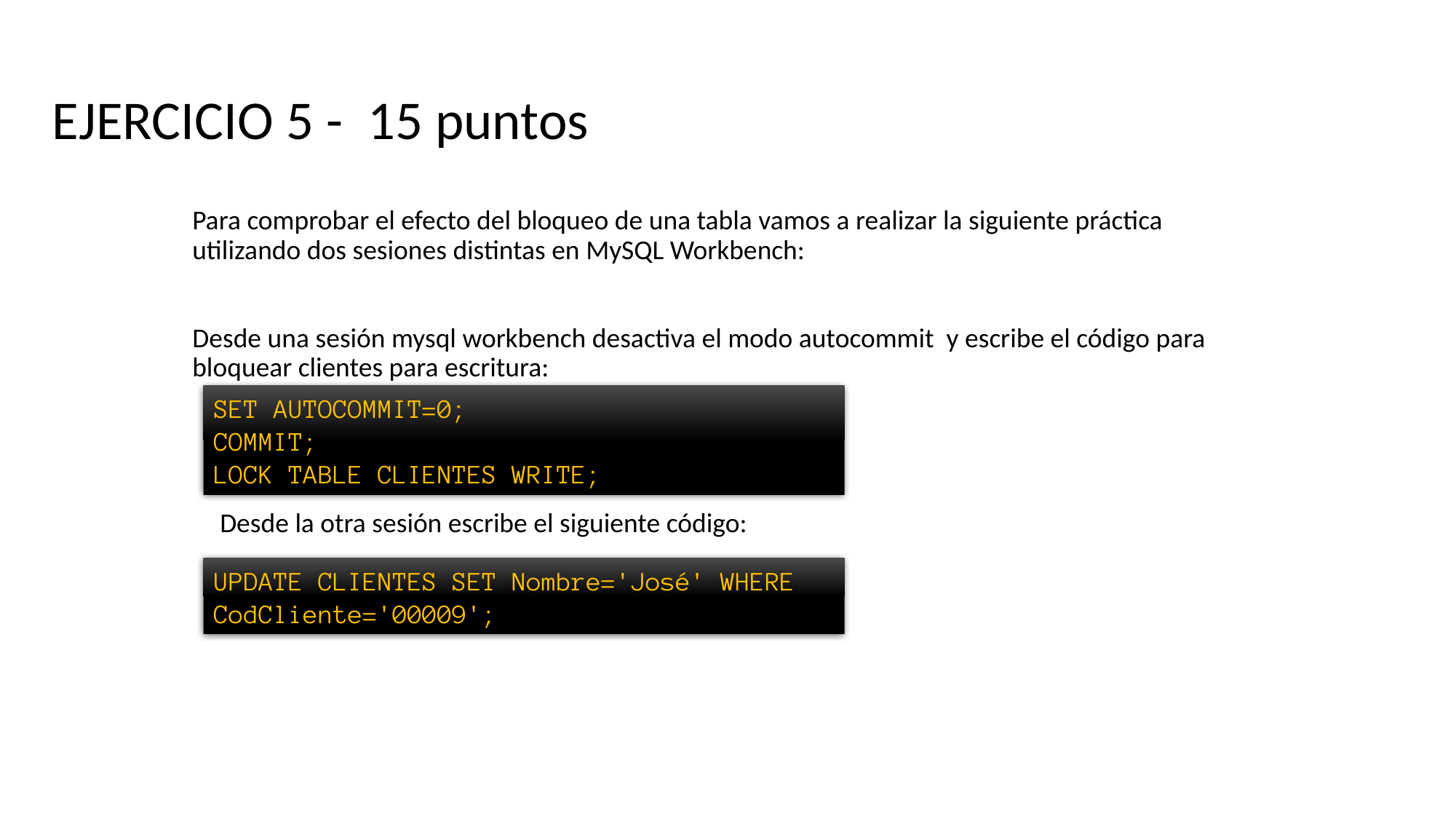

EJERCICIO 5 -  15 puntos
# Para comprobar el efecto del bloqueo de una tabla vamos a realizar la siguiente práctica utilizando dos sesiones distintas en MySQL Workbench: Desde una sesión mysql workbench desactiva el modo autocommit  y escribe el código para bloquear clientes para escritura:
SET AUTOCOMMIT=0;
COMMIT;
LOCK TABLE CLIENTES WRITE;
Desde la otra sesión escribe el siguiente código:
UPDATE CLIENTES SET Nombre='José' WHERE CodCliente='00009';